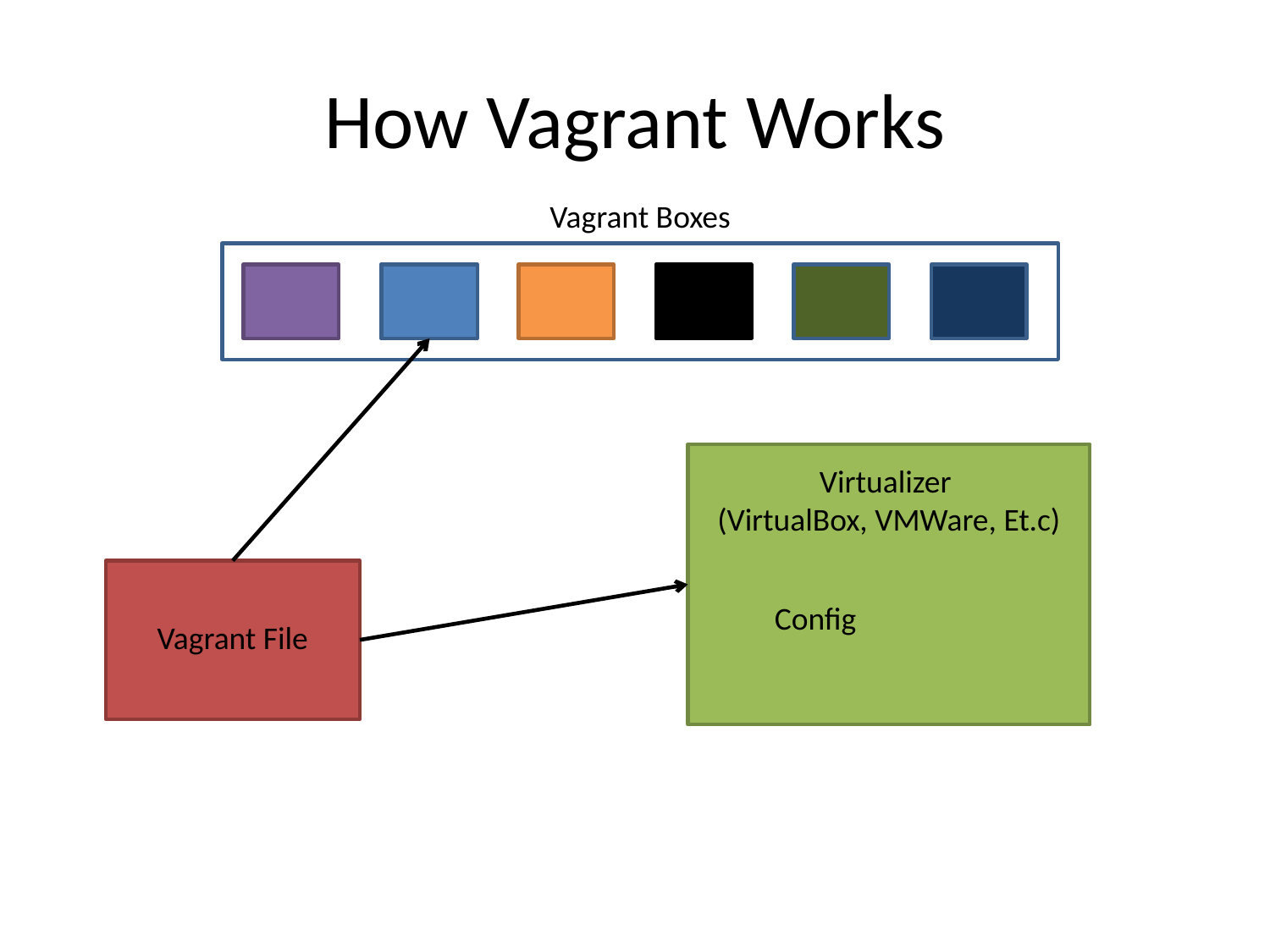

# How Vagrant Works
Vagrant Boxes

Virtualizer
(VirtualBox, VMWare, Et.c)

Config
Vagrant File